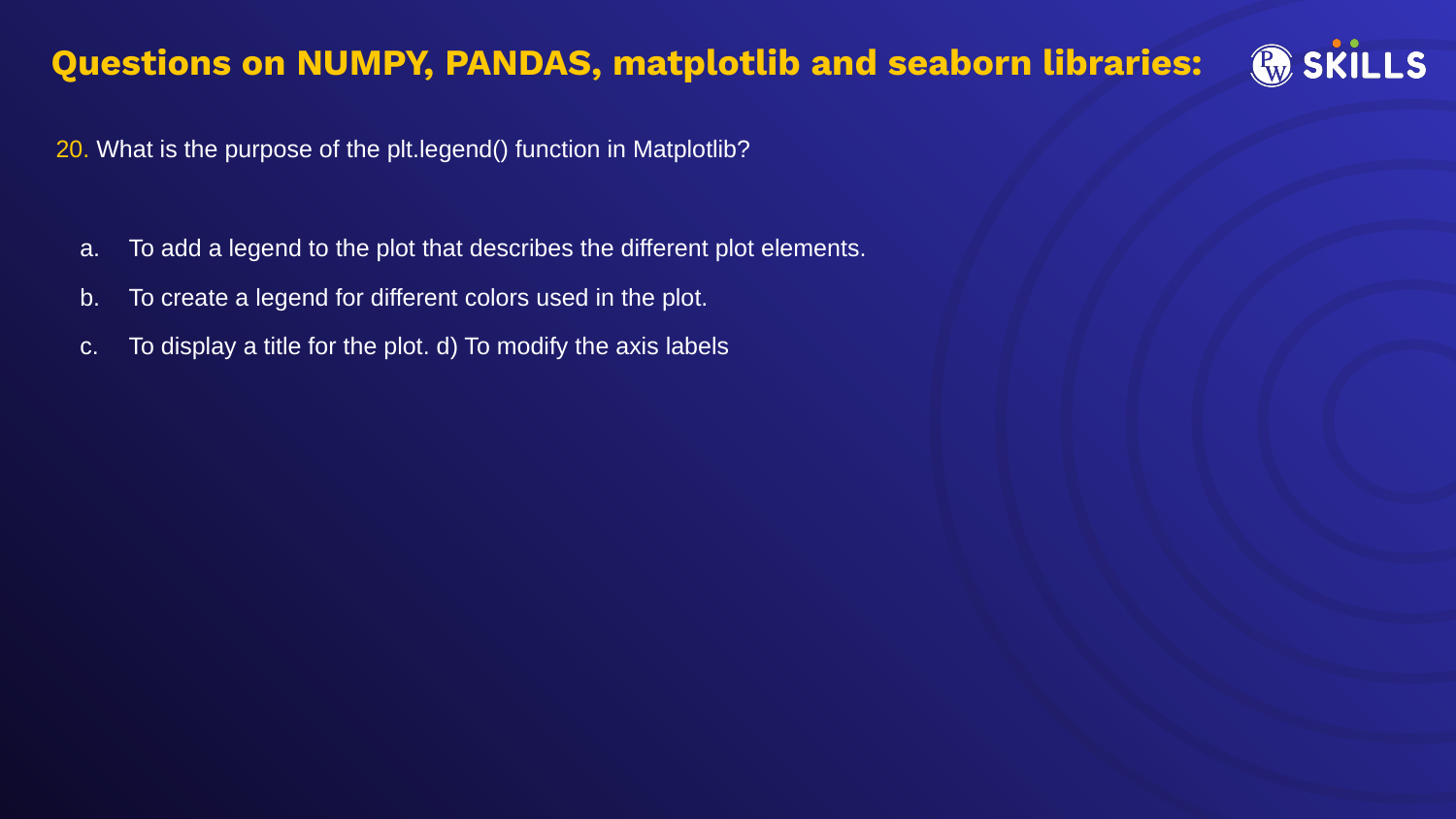

Questions on NUMPY, PANDAS, matplotlib and seaborn libraries:
20. What is the purpose of the plt.legend() function in Matplotlib?

To add a legend to the plot that describes the different plot elements.
To create a legend for different colors used in the plot.
To display a title for the plot. d) To modify the axis labels